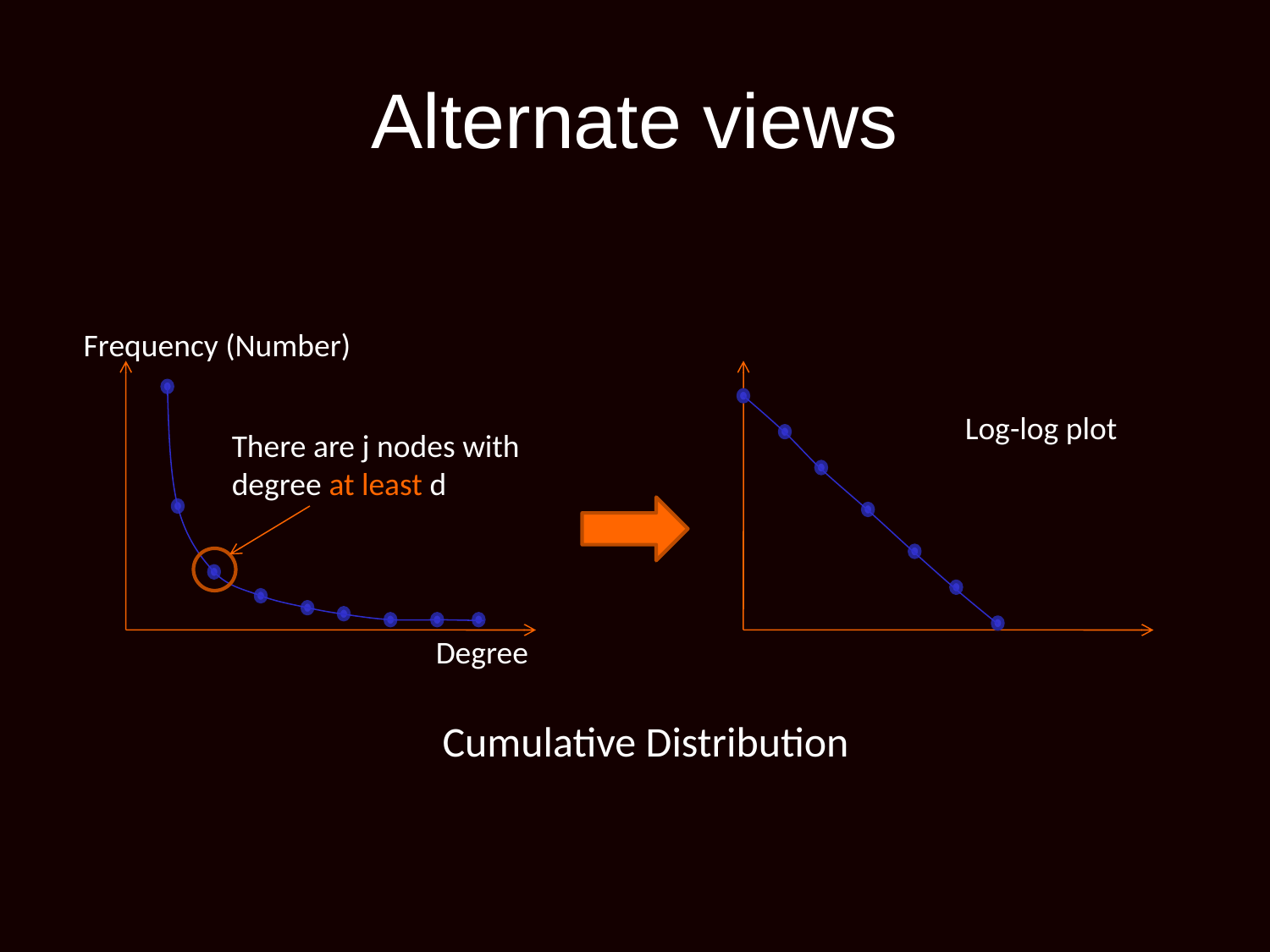

# Alternate views
Frequency (Number)

Log-log plot
There are j nodes with degree at least d

Degree
Cumulative Distribution